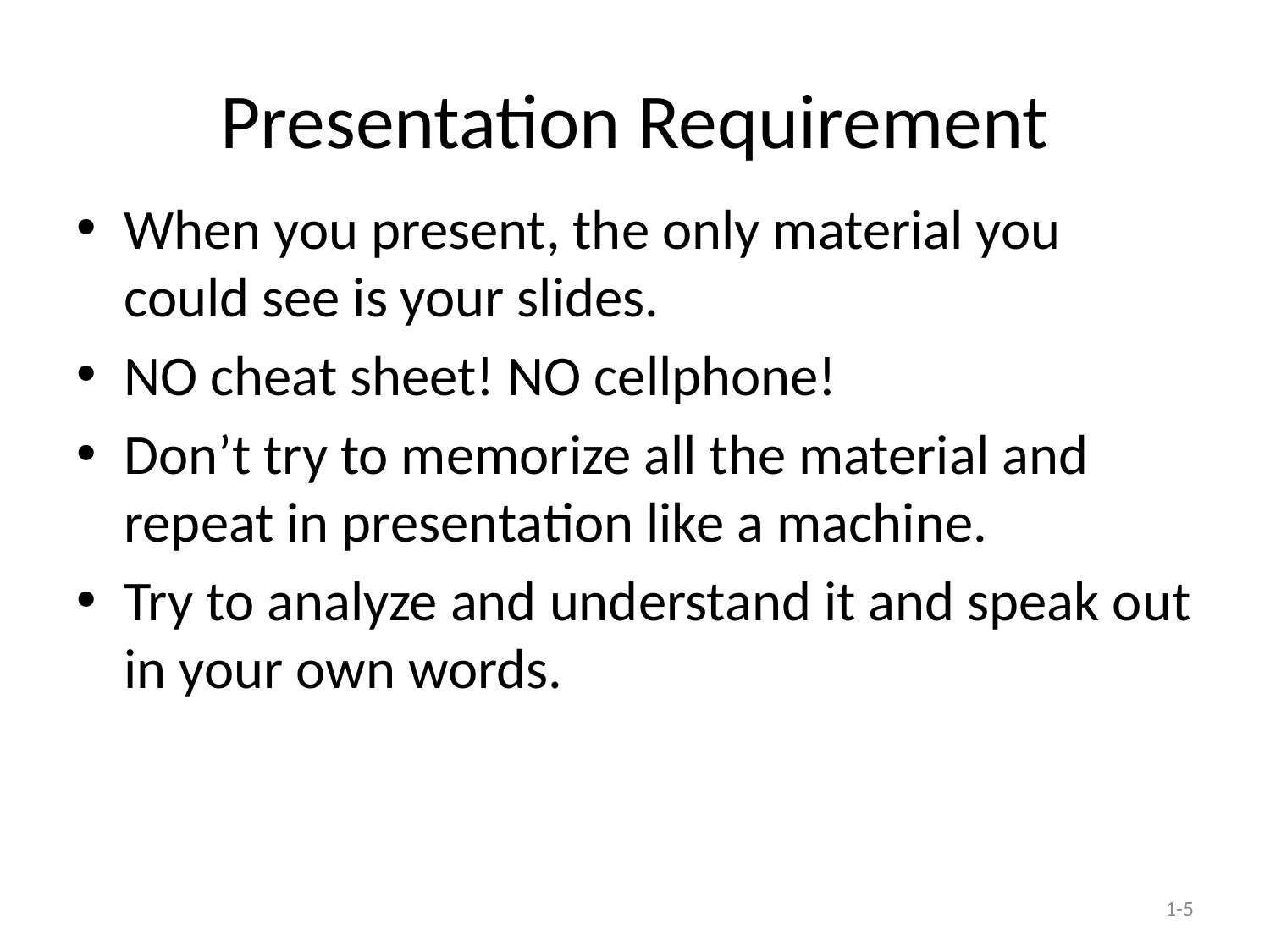

# Presentation Requirement
When you present, the only material you could see is your slides.
NO cheat sheet! NO cellphone!
Don’t try to memorize all the material and repeat in presentation like a machine.
Try to analyze and understand it and speak out in your own words.
1-5